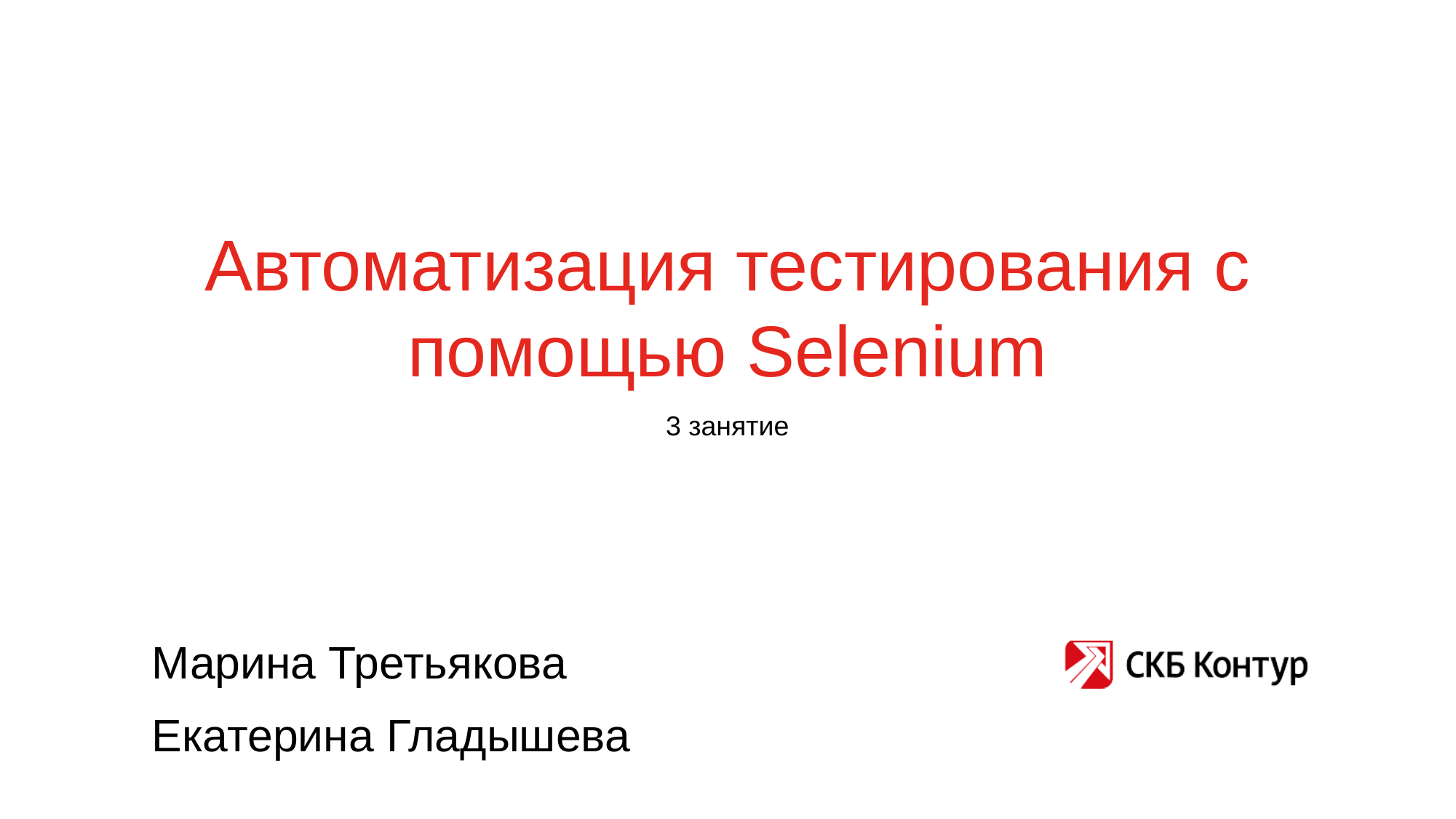

# Автоматизация тестирования с помощью Selenium
3 занятие
Марина Третьякова
Екатерина Гладышева